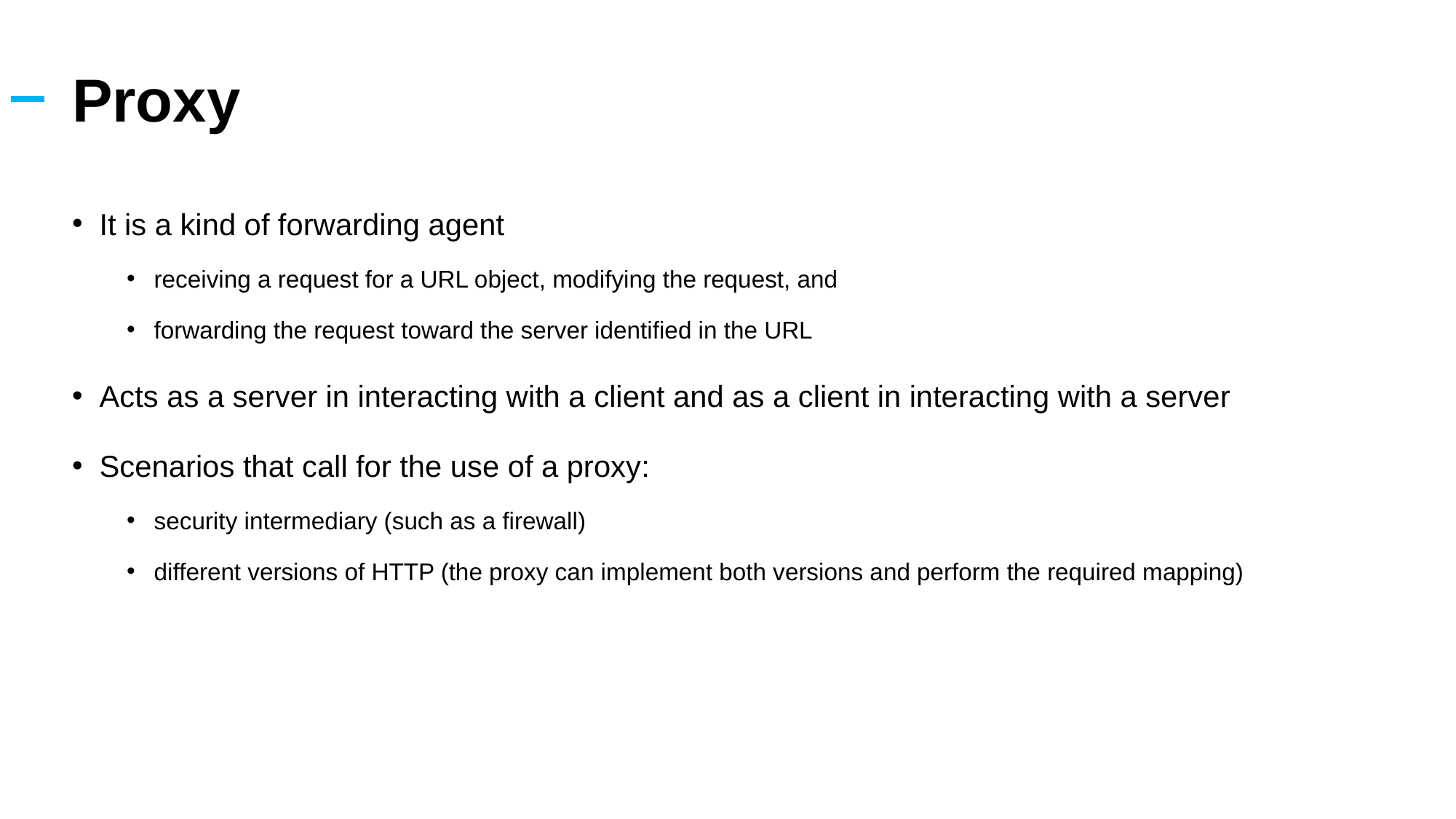

# Proxy

It is a kind of forwarding agent
receiving a request for a URL object, modifying the request, and
forwarding the request toward the server identified in the URL
Acts as a server in interacting with a client and as a client in interacting with a server
Scenarios that call for the use of a proxy:
security intermediary (such as a firewall)
different versions of HTTP (the proxy can implement both versions and perform the required mapping)